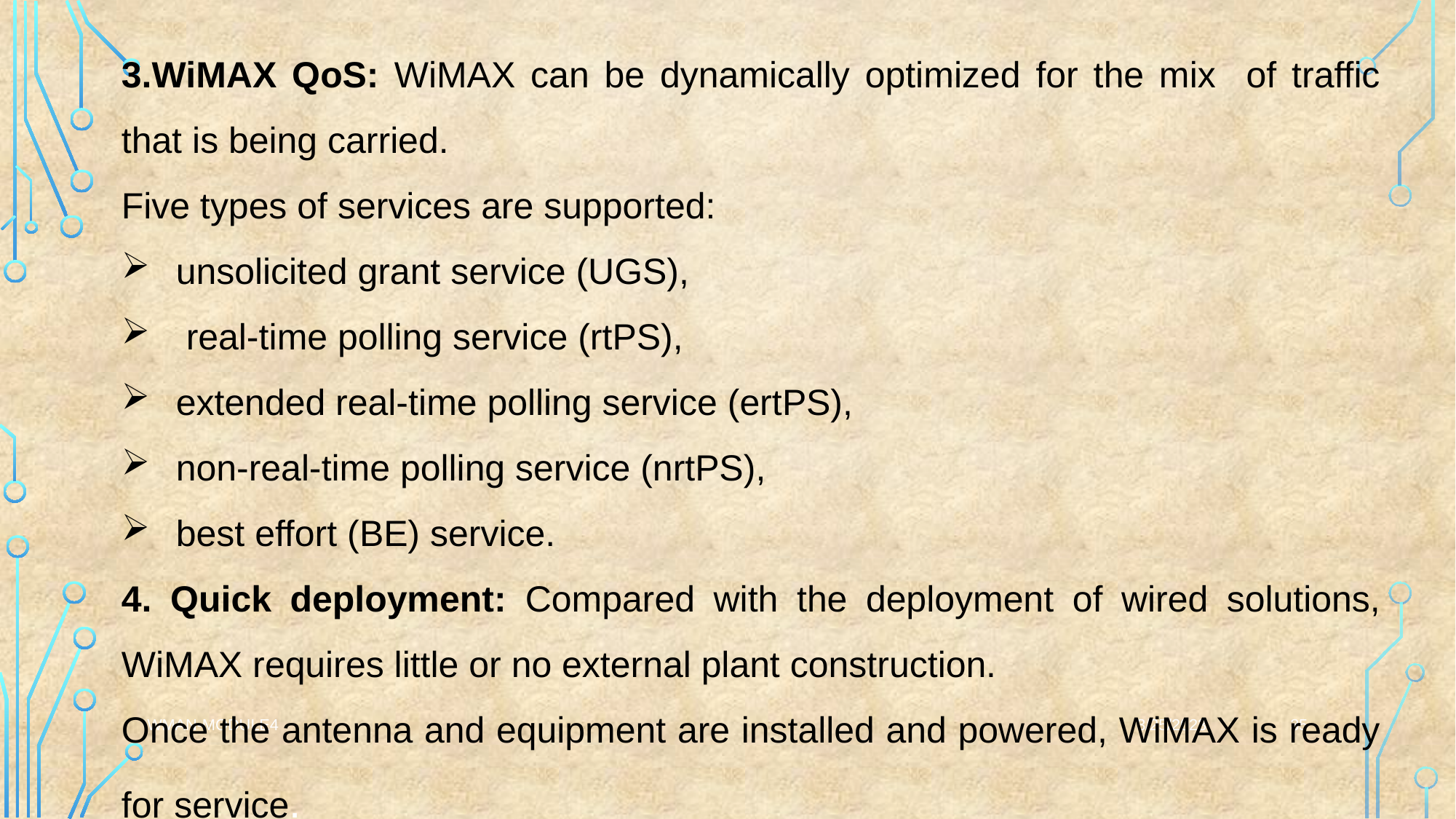

3.WiMAX QoS: WiMAX can be dynamically optimized for the mix  of traffic that is being carried.
Five types of services are supported:
unsolicited grant service (UGS),
 real-time polling service (rtPS),
extended real-time polling service (ertPS),
non-real-time polling service (nrtPS),
best effort (BE) service.
4. Quick deployment: Compared with the deployment of wired solutions, WiMAX requires little or no external plant construction.
Once the antenna and equipment are installed and powered, WiMAX is ready for service.
35
WMAN-Module4
3/25/2023